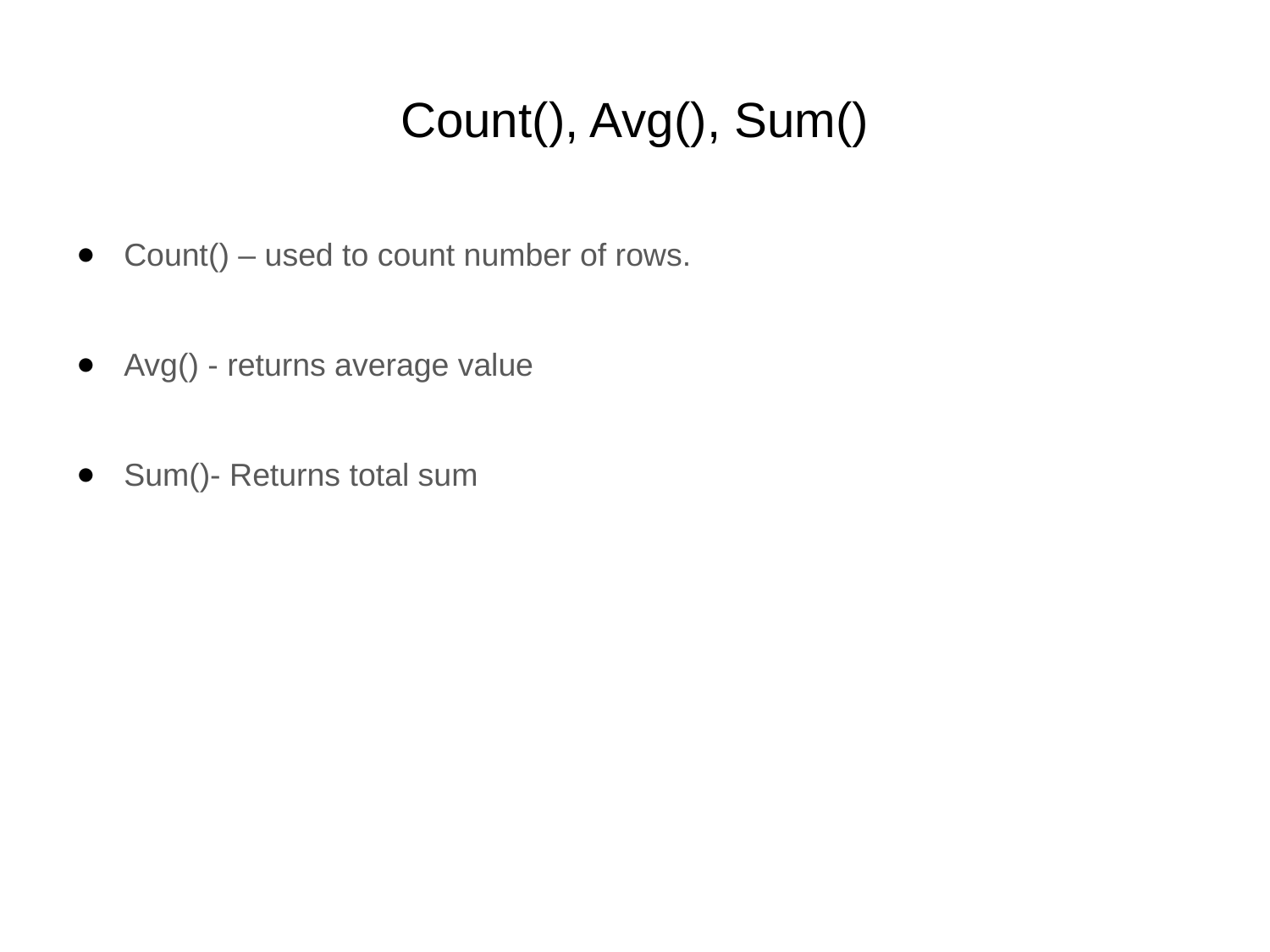

# Count(), Avg(), Sum()
Count() – used to count number of rows.

Avg() - returns average value

Sum()- Returns total sum